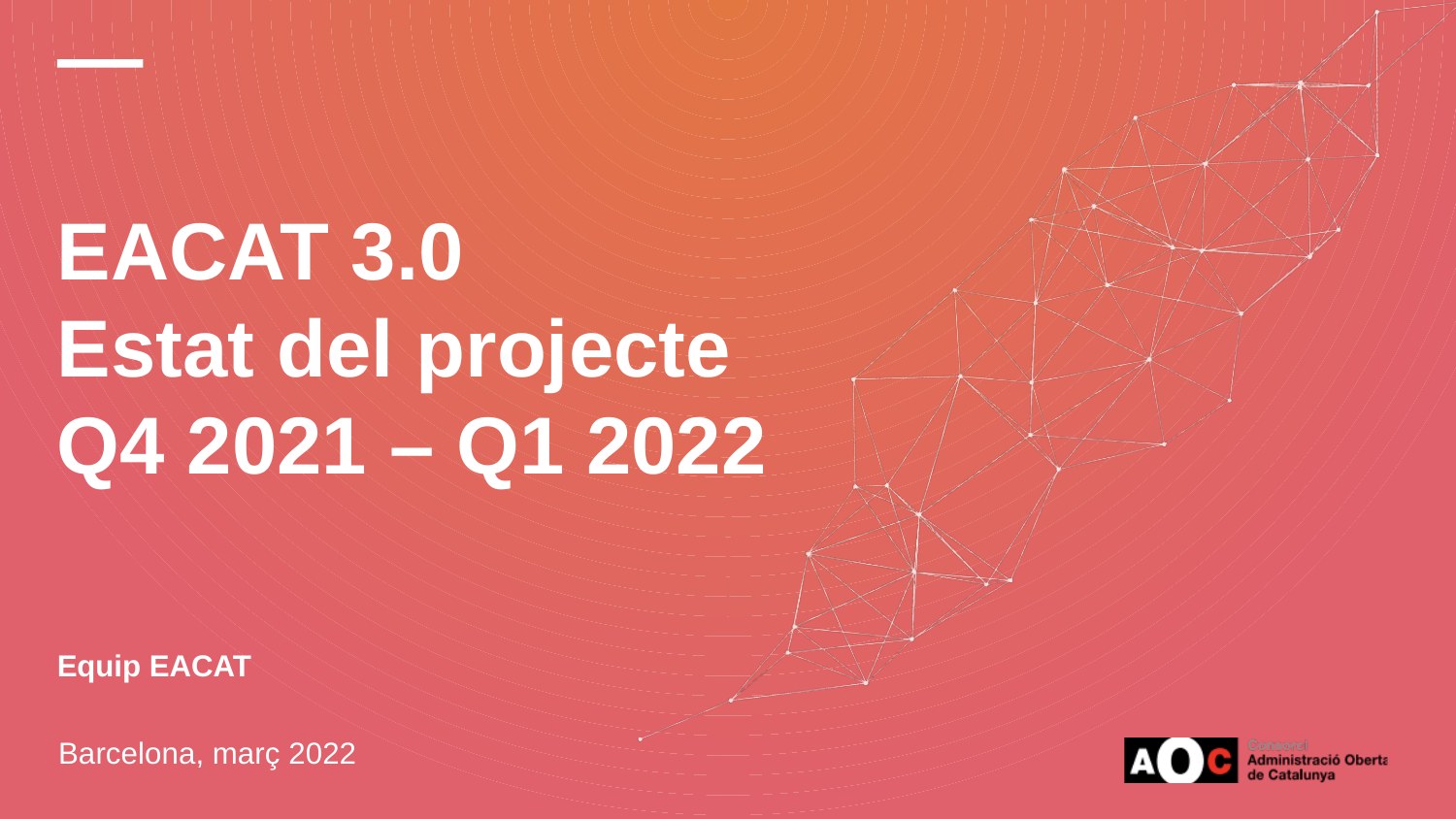

EACAT 3.0
Estat del projecte Q4 2021 – Q1 2022
Equip EACAT
Barcelona, març 2022